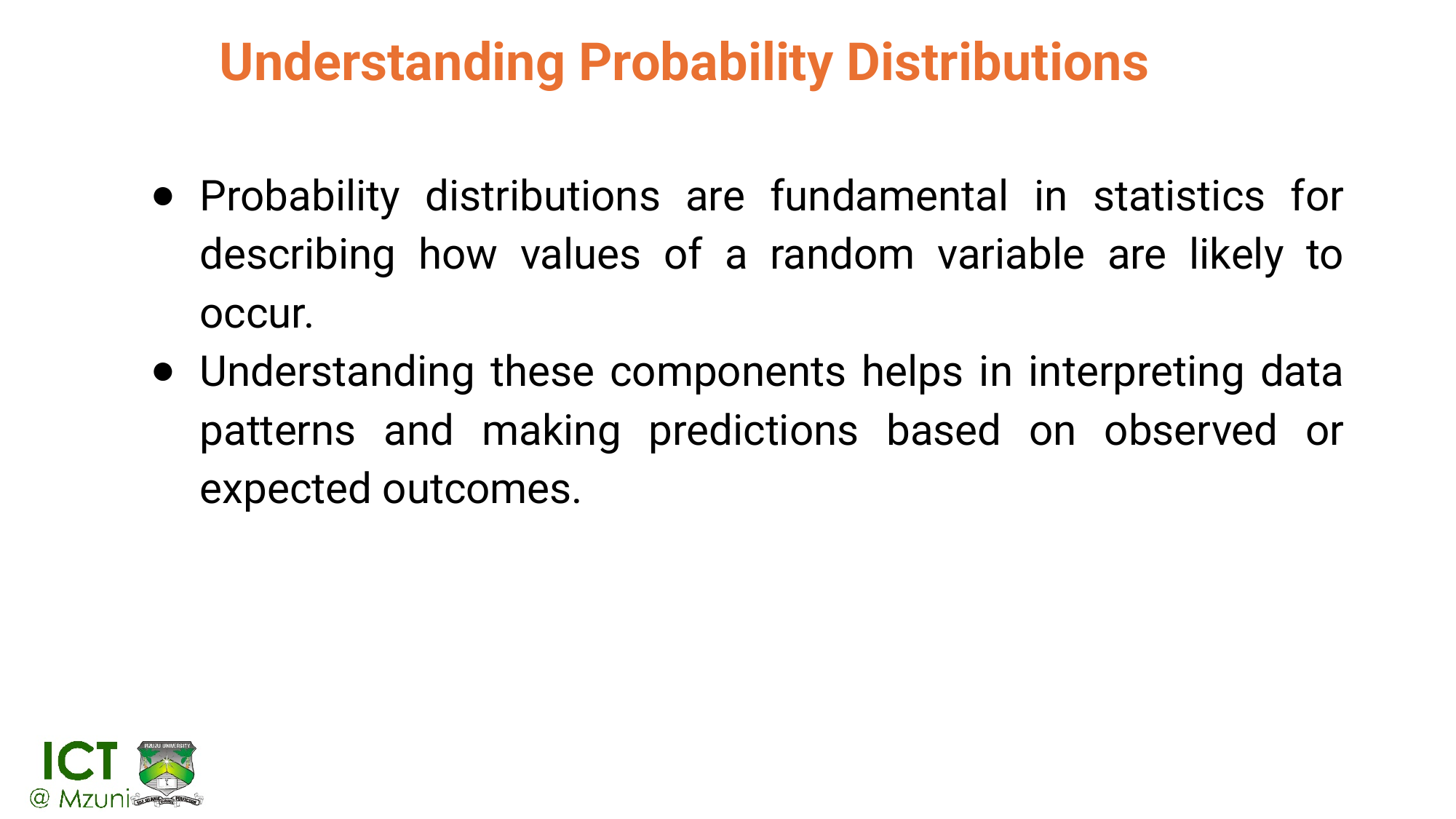

# Understanding Probability Distributions
Probability distributions are fundamental in statistics for describing how values of a random variable are likely to occur.
Understanding these components helps in interpreting data patterns and making predictions based on observed or expected outcomes.